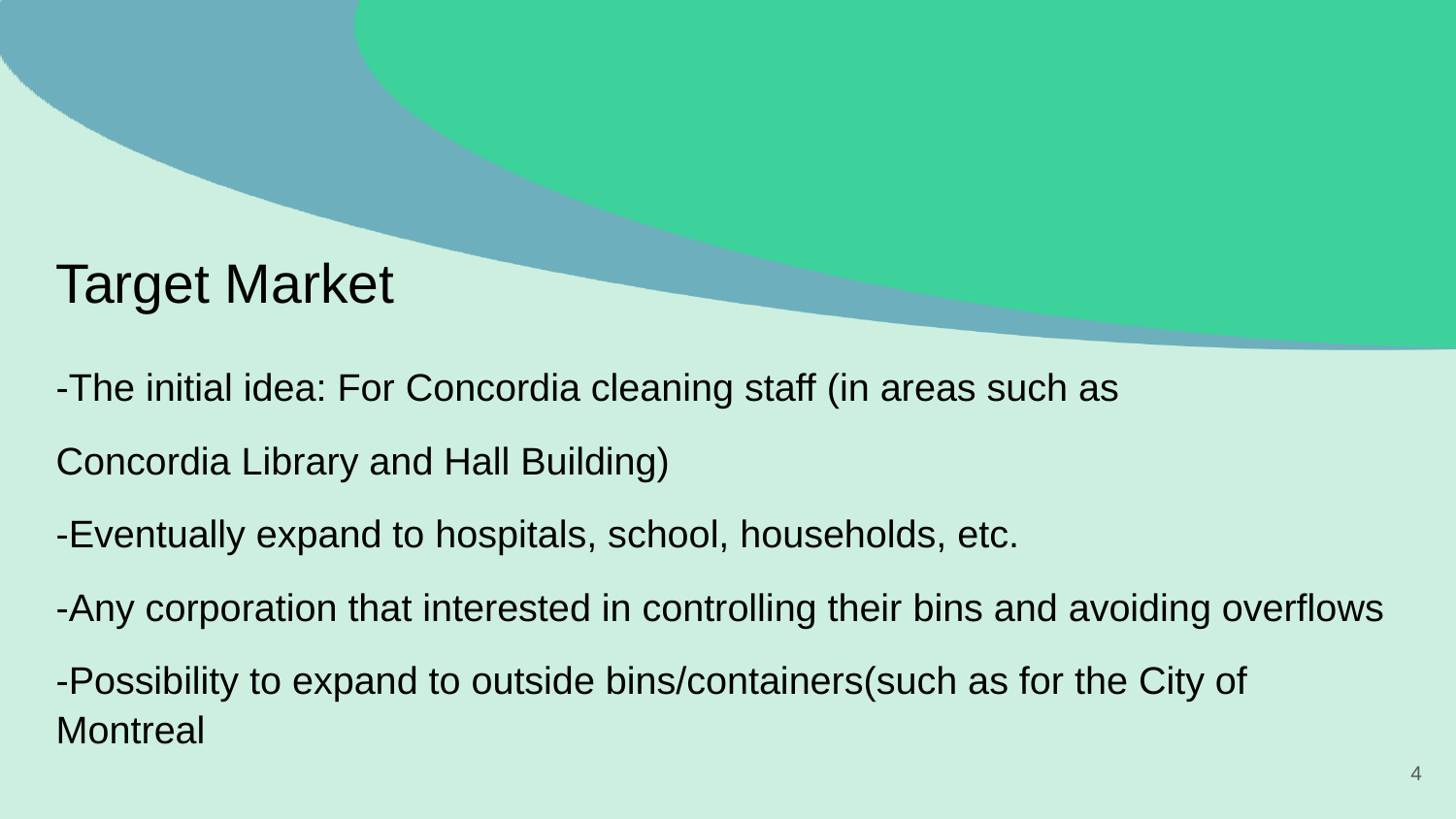

# Target Market

-The initial idea: For Concordia cleaning staff (in areas such as
Concordia Library and Hall Building)
-Eventually expand to hospitals, school, households, etc.
-Any corporation that interested in controlling their bins and avoiding overflows
-Possibility to expand to outside bins/containers(such as for the City of Montreal
4